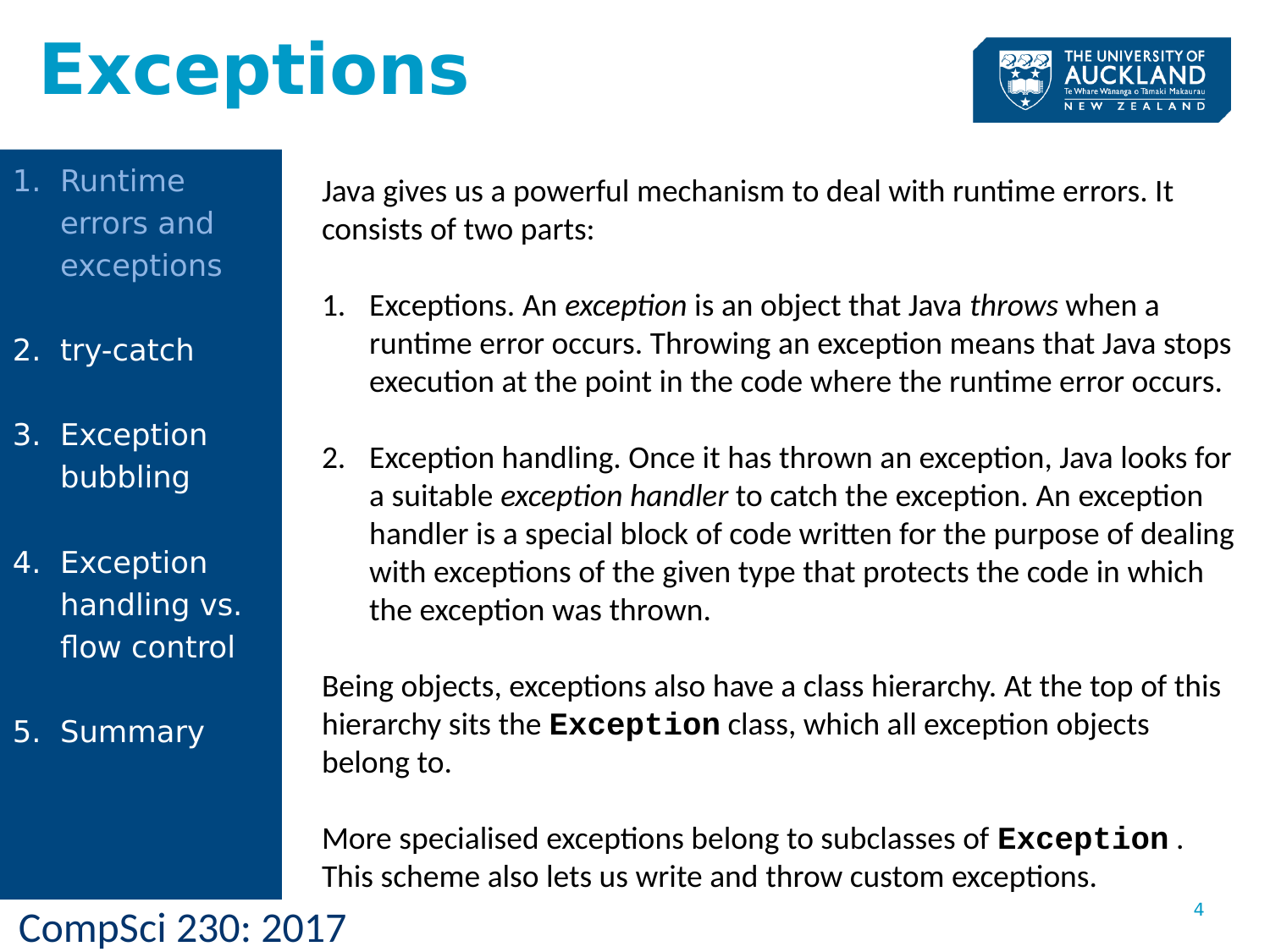

Exceptions
Runtime errors and exceptions
try-catch

Exception bubbling

Exception handling vs. flow control

Summary
Java gives us a powerful mechanism to deal with runtime errors. It consists of two parts:

Exceptions. An exception is an object that Java throws when a runtime error occurs. Throwing an exception means that Java stops execution at the point in the code where the runtime error occurs.

Exception handling. Once it has thrown an exception, Java looks for a suitable exception handler to catch the exception. An exception handler is a special block of code written for the purpose of dealing with exceptions of the given type that protects the code in which the exception was thrown.

Being objects, exceptions also have a class hierarchy. At the top of this hierarchy sits the Exception class, which all exception objects belong to.

More specialised exceptions belong to subclasses of Exception . This scheme also lets us write and throw custom exceptions.
4